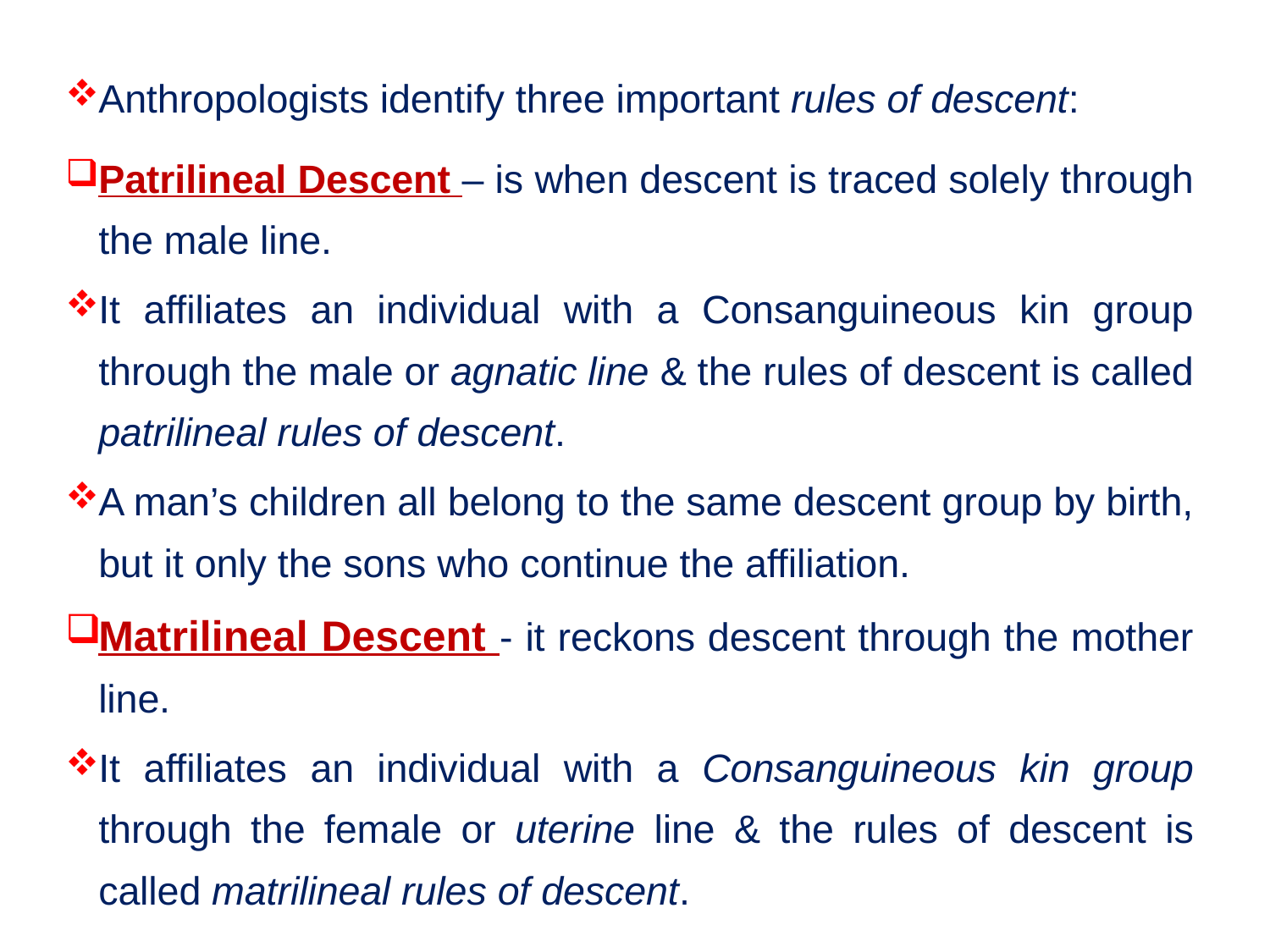

Anthropologists identify three important rules of descent:
Patrilineal Descent – is when descent is traced solely through the male line.
It affiliates an individual with a Consanguineous kin group through the male or agnatic line & the rules of descent is called patrilineal rules of descent.
A man’s children all belong to the same descent group by birth, but it only the sons who continue the affiliation.
Matrilineal Descent - it reckons descent through the mother line.
It affiliates an individual with a Consanguineous kin group through the female or uterine line & the rules of descent is called matrilineal rules of descent.